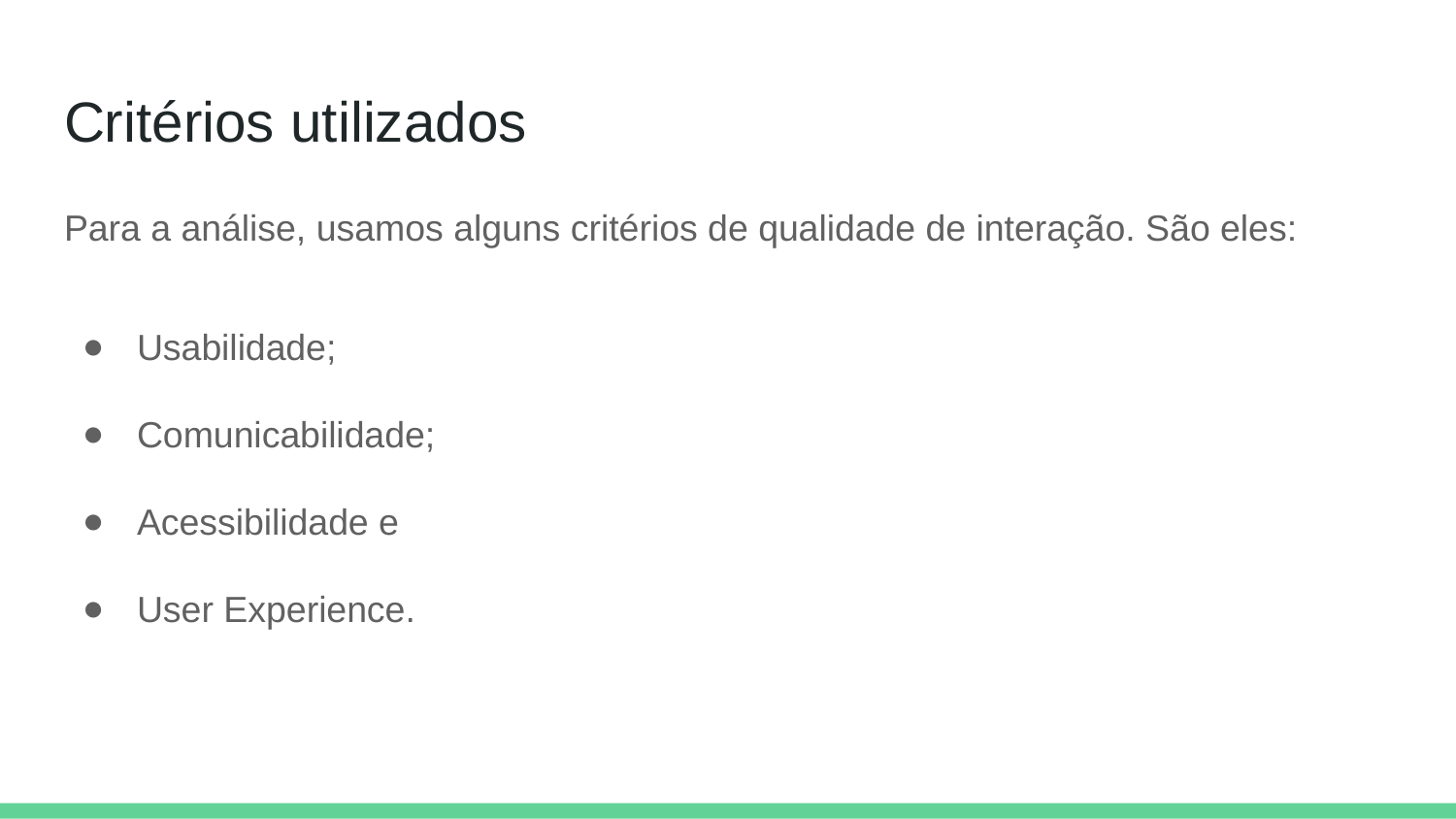

# Critérios utilizados
Para a análise, usamos alguns critérios de qualidade de interação. São eles:
Usabilidade;
Comunicabilidade;
Acessibilidade e
User Experience.